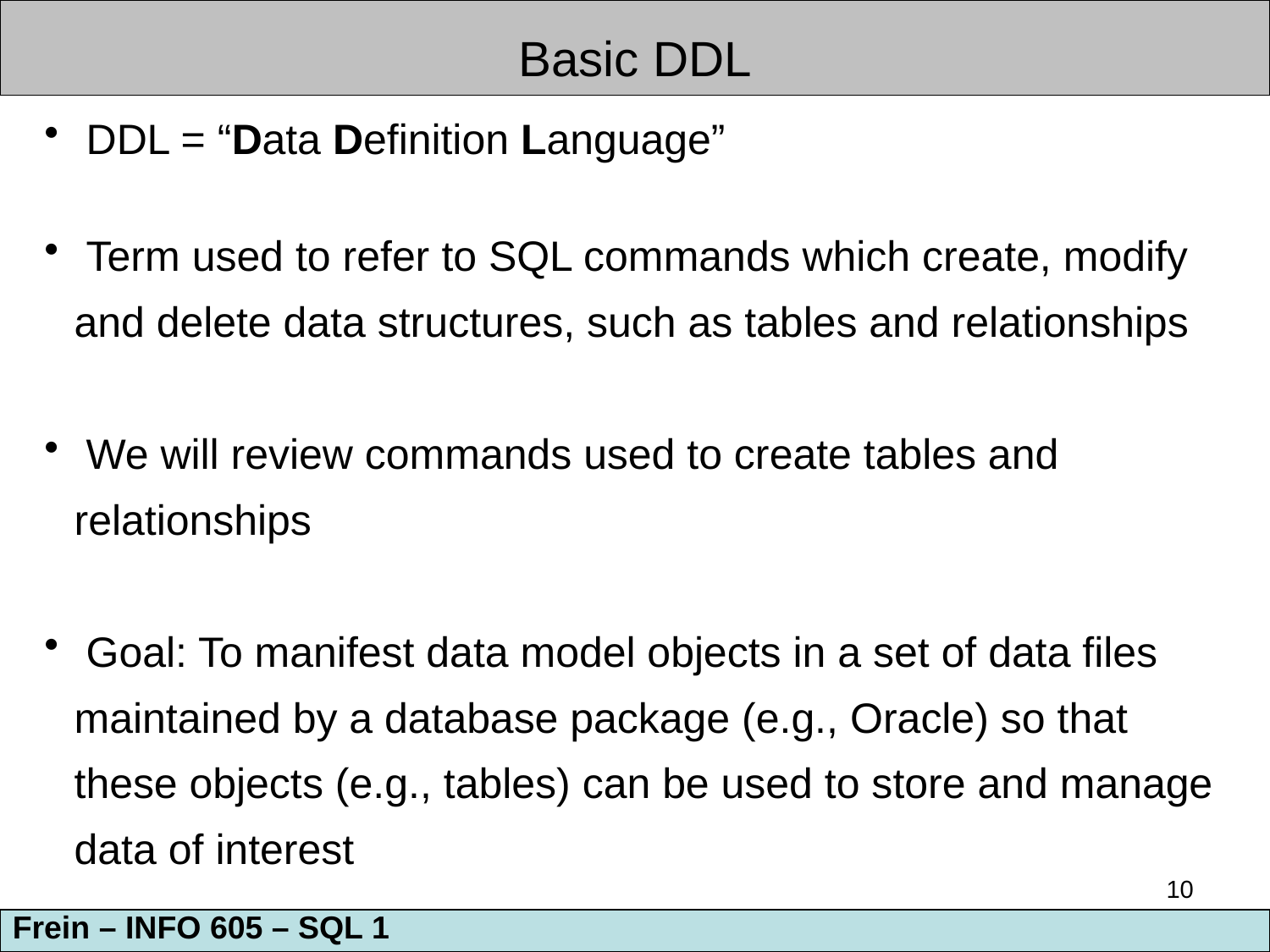

Basic DDL
 DDL = “Data Definition Language”

 Term used to refer to SQL commands which create, modify and delete data structures, such as tables and relationships

 We will review commands used to create tables and relationships

 Goal: To manifest data model objects in a set of data files maintained by a database package (e.g., Oracle) so that these objects (e.g., tables) can be used to store and manage data of interest

10
Frein – INFO 605 – SQL 1